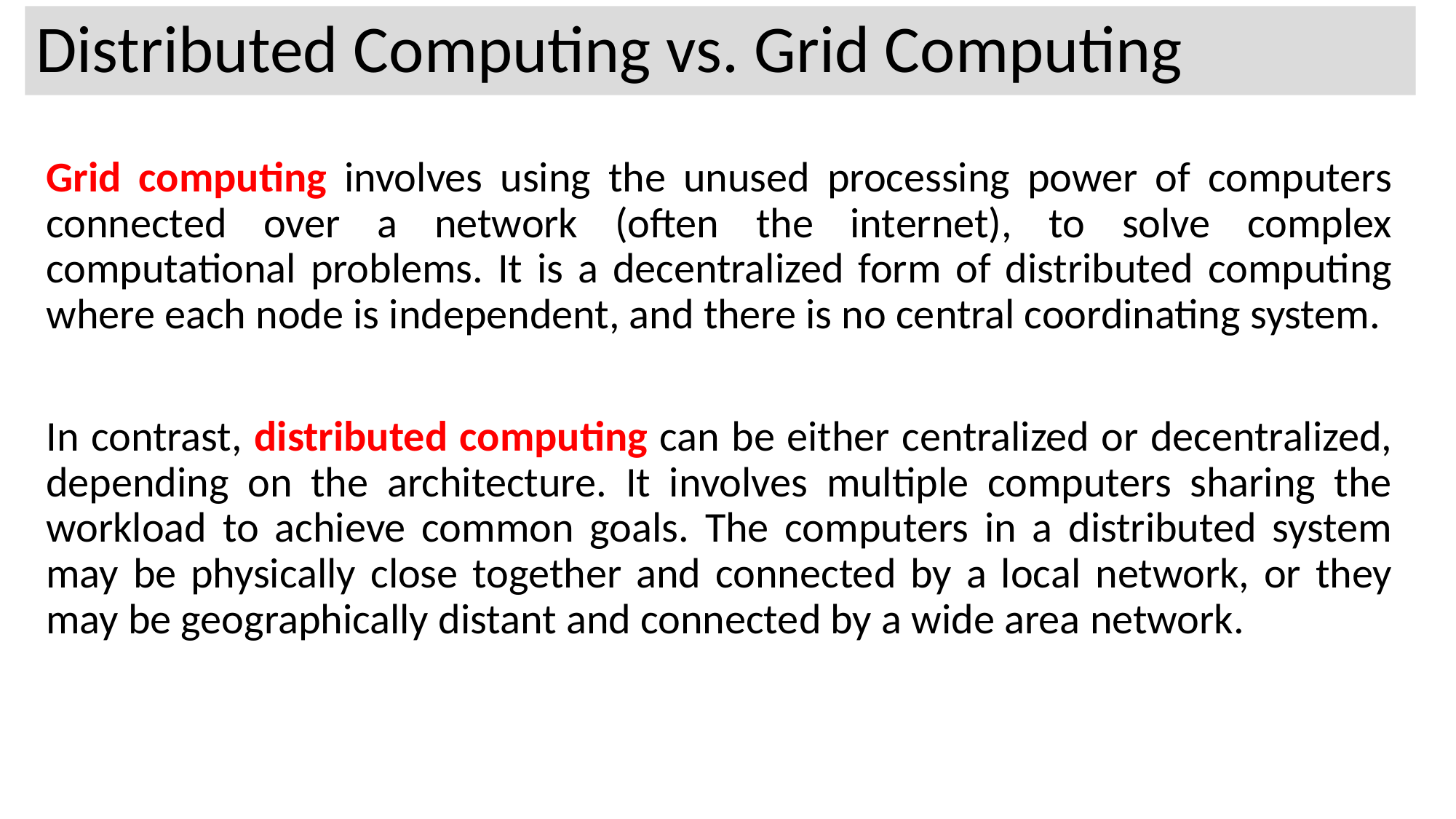

# Distributed Computing vs. Grid Computing
Grid computing involves using the unused processing power of computers connected over a network (often the internet), to solve complex computational problems. It is a decentralized form of distributed computing where each node is independent, and there is no central coordinating system.

In contrast, distributed computing can be either centralized or decentralized, depending on the architecture. It involves multiple computers sharing the workload to achieve common goals. The computers in a distributed system may be physically close together and connected by a local network, or they may be geographically distant and connected by a wide area network.